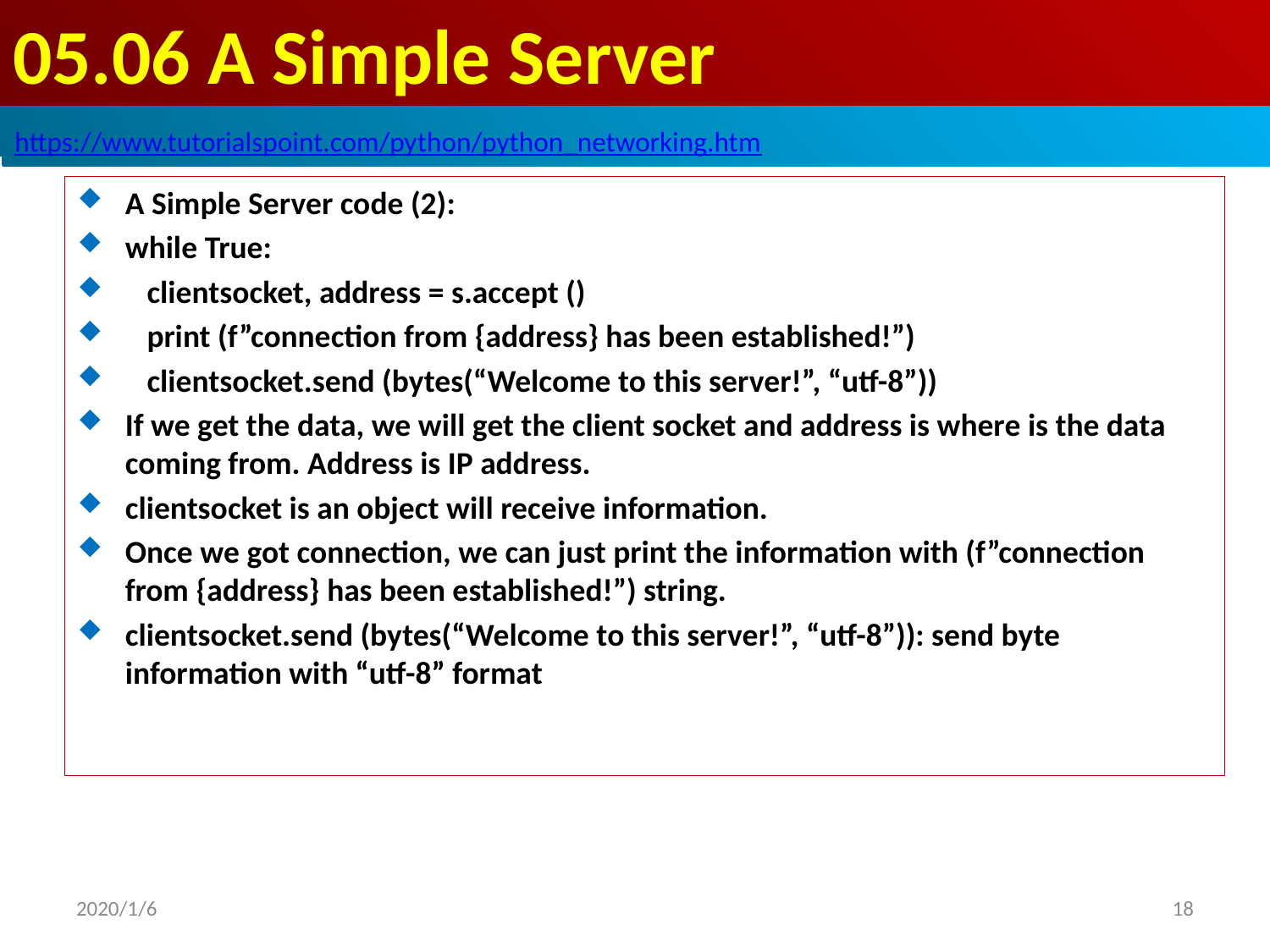

# 05.06 A Simple Server
https://github.com/PacktPublishing/Tkinter-GUI-Application-Development-Blueprints-Second-Edition
https://www.tutorialspoint.com/python/python_networking.htm
A Simple Server code (2):
while True:
   clientsocket, address = s.accept ()
   print (f”connection from {address} has been established!”)
   clientsocket.send (bytes(“Welcome to this server!”, “utf-8”))
If we get the data, we will get the client socket and address is where is the data coming from. Address is IP address.
clientsocket is an object will receive information.
Once we got connection, we can just print the information with (f”connection from {address} has been established!”) string.
clientsocket.send (bytes(“Welcome to this server!”, “utf-8”)): send byte information with “utf-8” format
2020/1/6
18